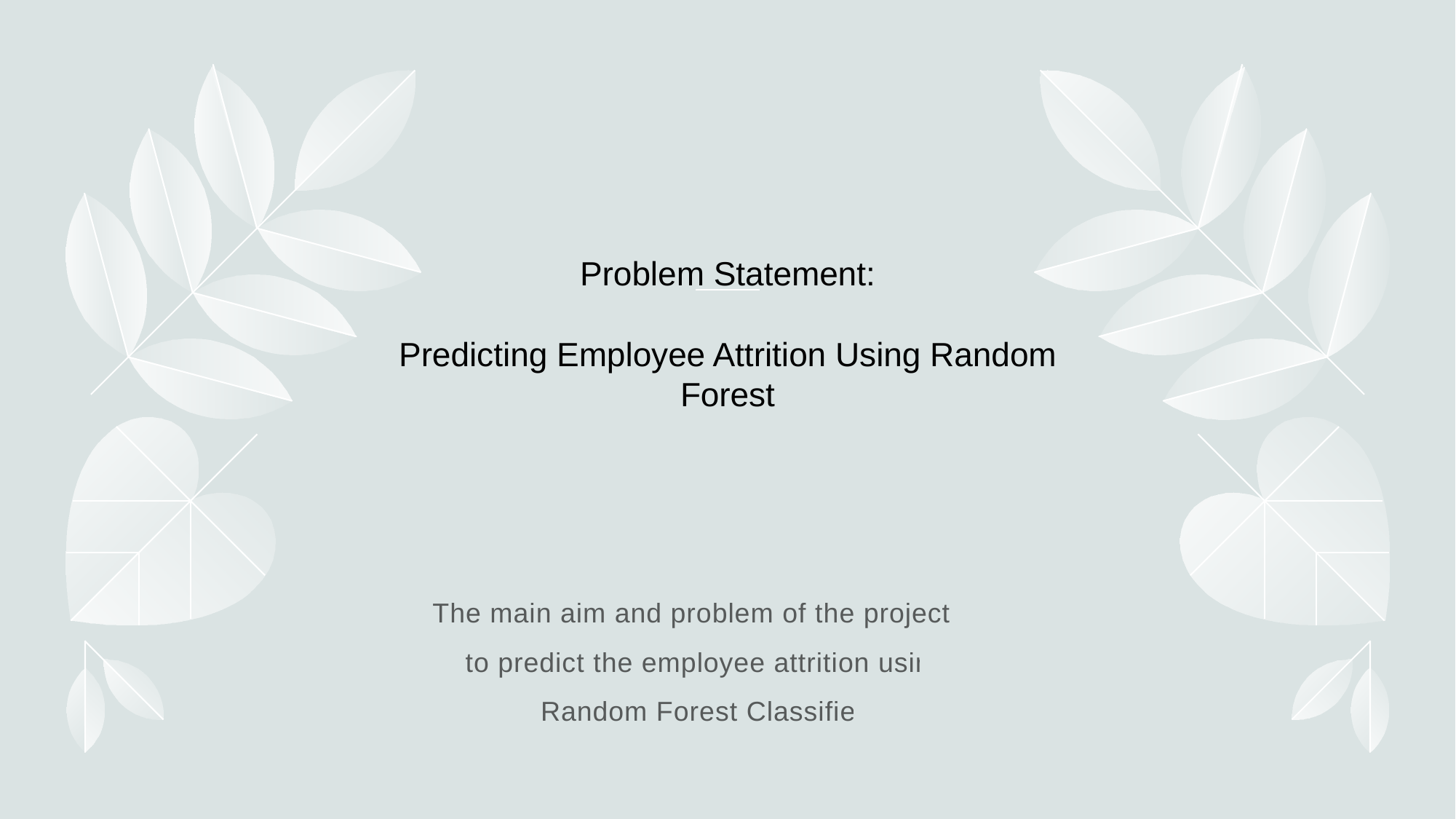

# Problem Statement: Predicting Employee Attrition Using Random Forest
The main aim and problem of the project is to predict the employee attrition using Random Forest Classifier.